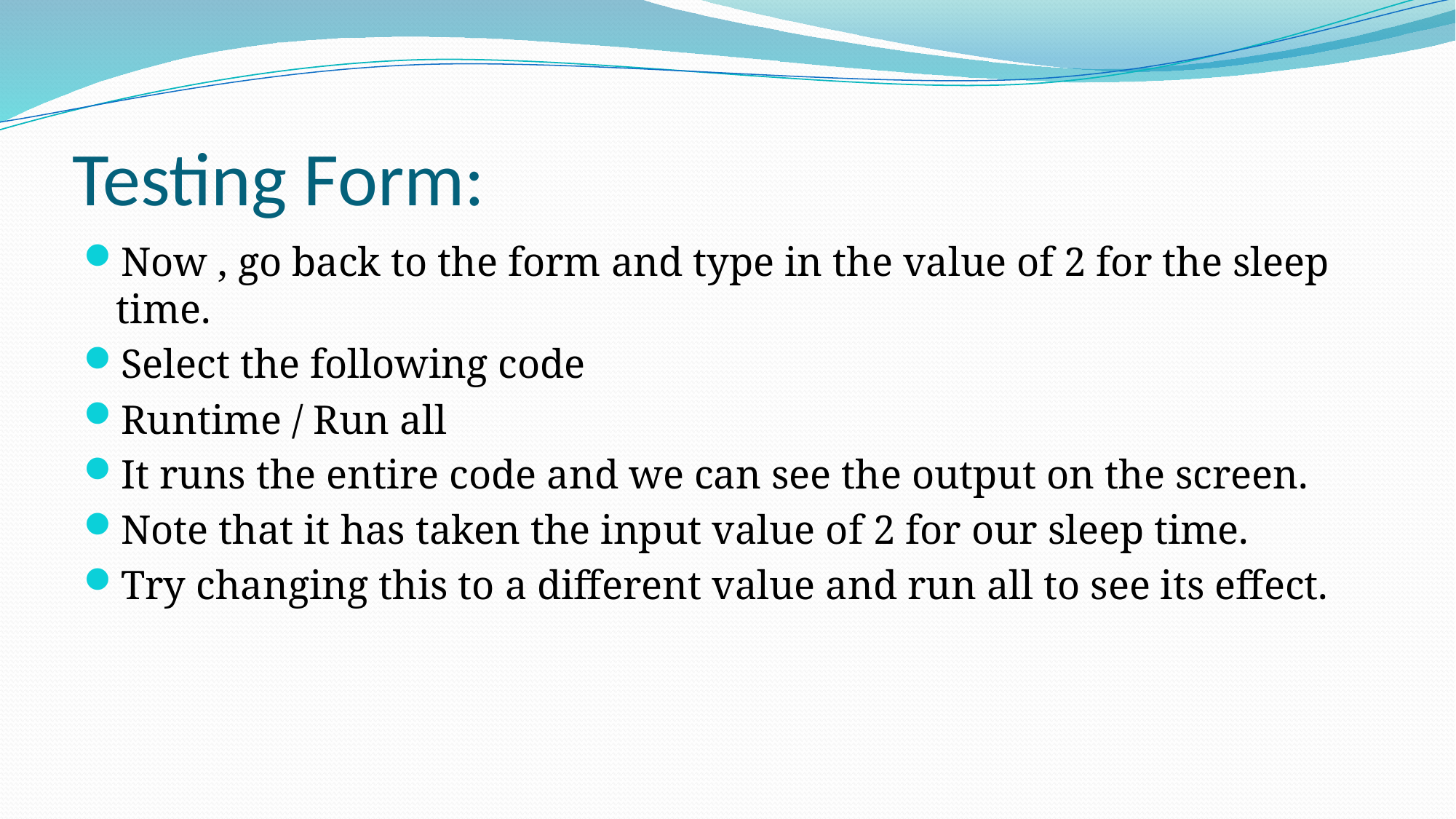

# Testing Form:
Now , go back to the form and type in the value of 2 for the sleep time.
Select the following code
Runtime / Run all
It runs the entire code and we can see the output on the screen.
Note that it has taken the input value of 2 for our sleep time.
Try changing this to a different value and run all to see its effect.